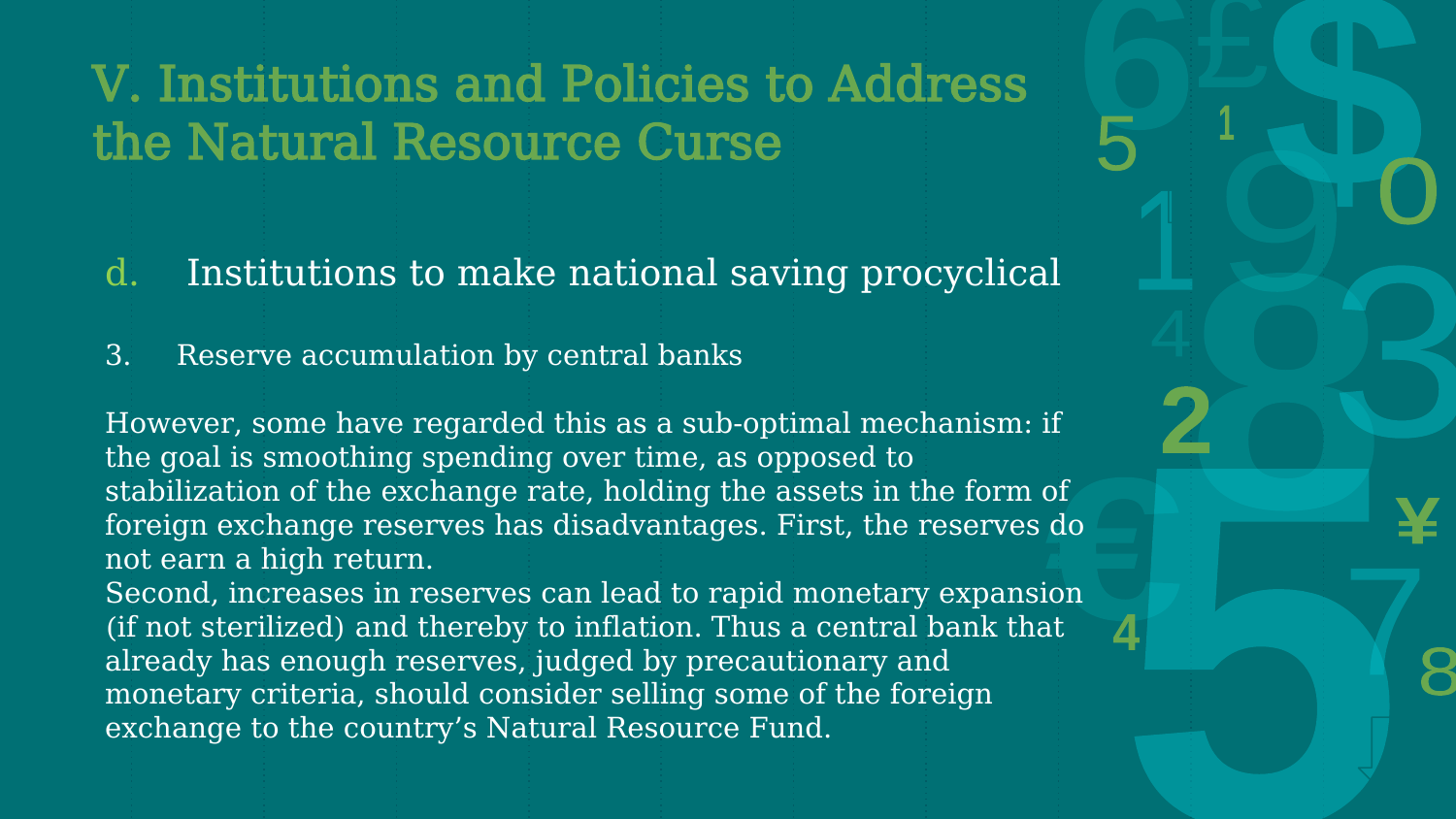

# V. Institutions and Policies to Address the Natural Resource Curse
d.    Institutions to make national saving procyclical

3.     Reserve accumulation by central banks

However, some have regarded this as a sub-optimal mechanism: if the goal is smoothing spending over time, as opposed to stabilization of the exchange rate, holding the assets in the form of foreign exchange reserves has disadvantages. First, the reserves do not earn a high return.
Second, increases in reserves can lead to rapid monetary expansion (if not sterilized) and thereby to inflation. Thus a central bank that already has enough reserves, judged by precautionary and monetary criteria, should consider selling some of the foreign exchange to the country’s Natural Resource Fund.